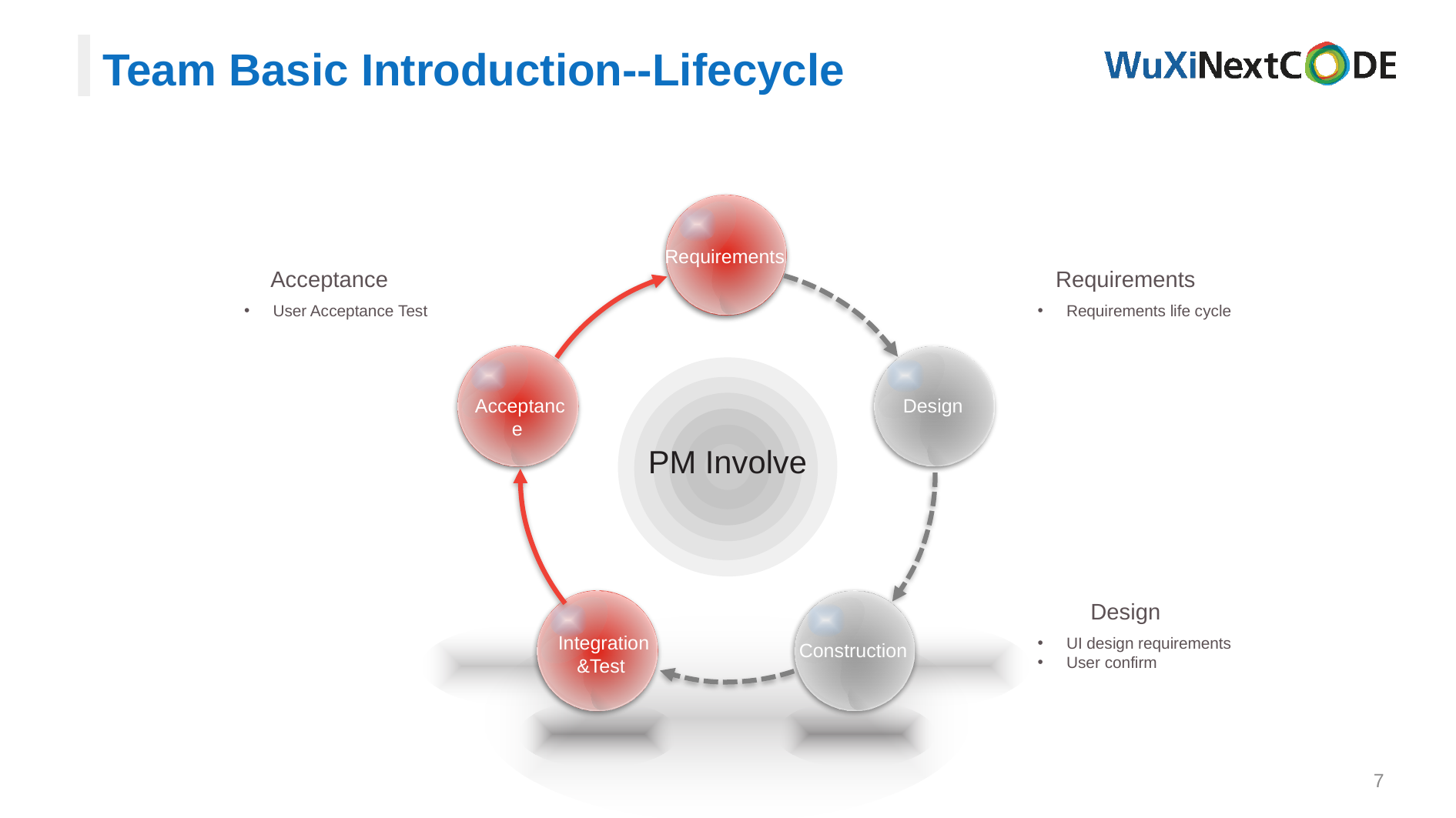

Team Basic Introduction--Lifecycle

Requirements
Acceptance
Requirements

User Acceptance Test
Requirements life cycle

Acceptance
Design

PM Involve

Design

Integration &Test

UI design requirements
User confirm
Construction

7